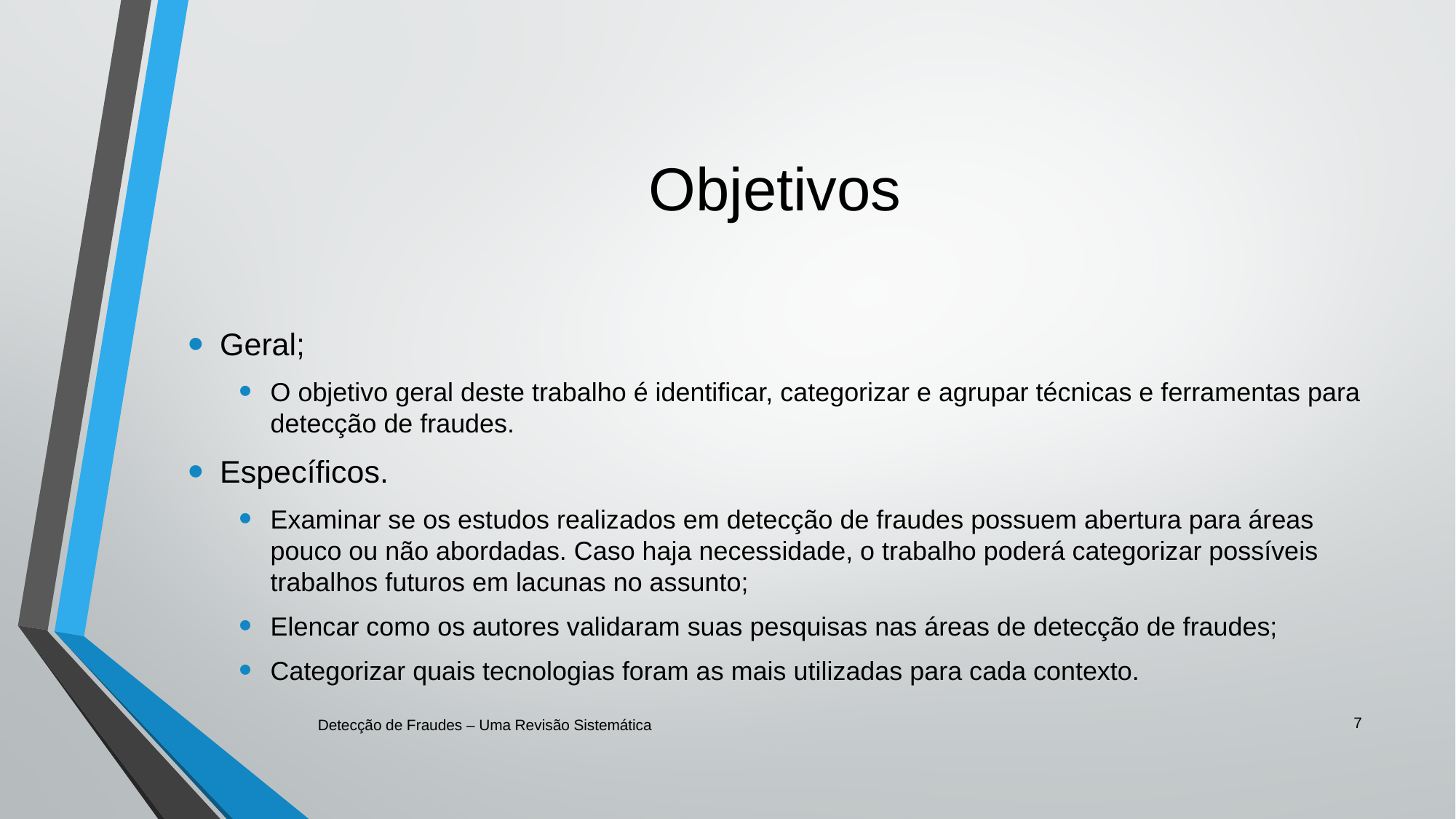

# Objetivos
Geral;
O objetivo geral deste trabalho é identificar, categorizar e agrupar técnicas e ferramentas para detecção de fraudes.
Específicos.
Examinar se os estudos realizados em detecção de fraudes possuem abertura para áreas pouco ou não abordadas. Caso haja necessidade, o trabalho poderá categorizar possíveis trabalhos futuros em lacunas no assunto;
Elencar como os autores validaram suas pesquisas nas áreas de detecção de fraudes;
Categorizar quais tecnologias foram as mais utilizadas para cada contexto.
7
Detecção de Fraudes – Uma Revisão Sistemática